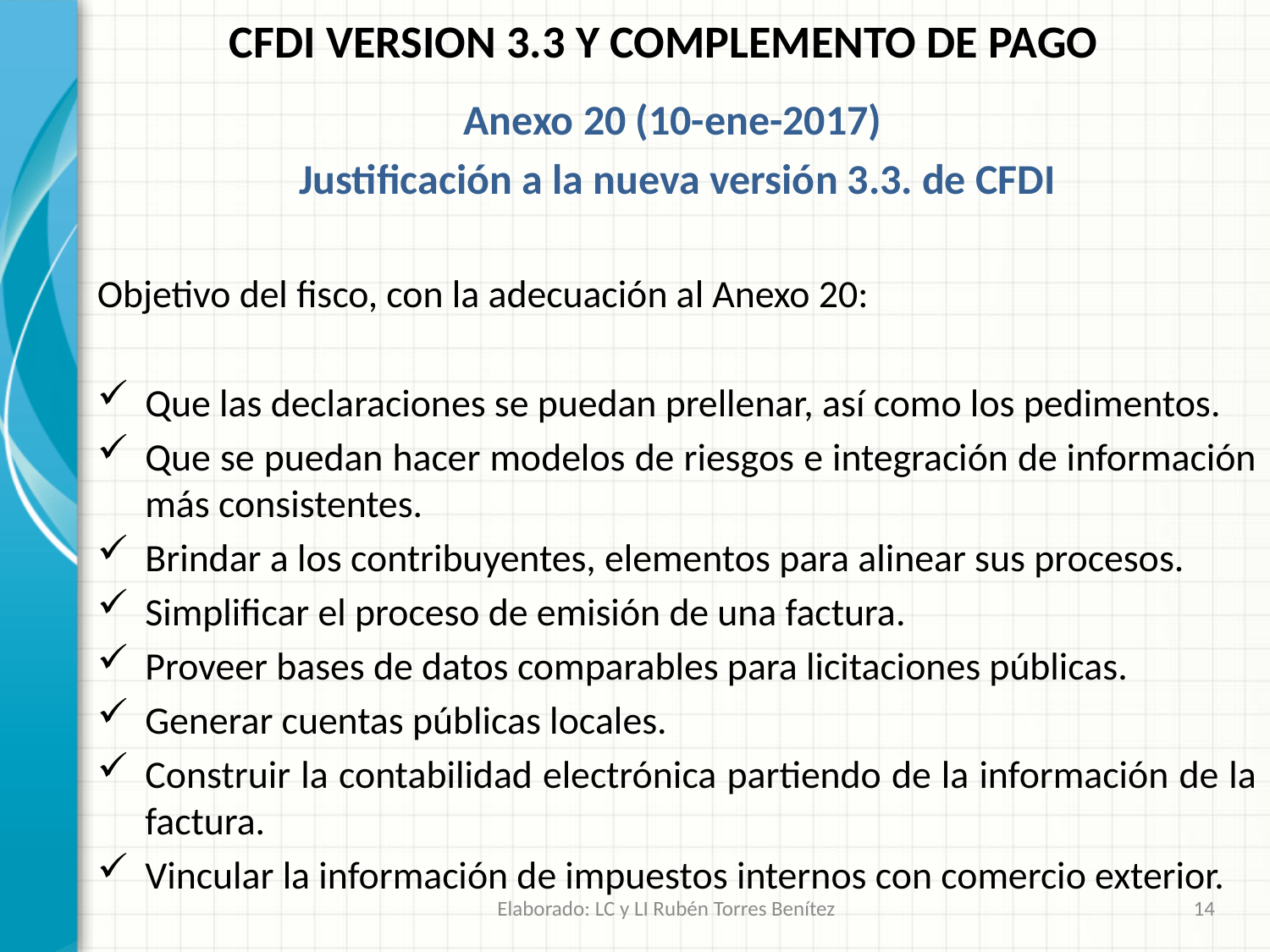

CFDI VERSION 3.3 Y COMPLEMENTO DE PAGO
Anexo 20 (10-ene-2017)
Justificación a la nueva versión 3.3. de CFDI

Objetivo del fisco, con la adecuación al Anexo 20:

Que las declaraciones se puedan prellenar, así como los pedimentos.
Que se puedan hacer modelos de riesgos e integración de información más consistentes.
Brindar a los contribuyentes, elementos para alinear sus procesos.
Simplificar el proceso de emisión de una factura.
Proveer bases de datos comparables para licitaciones públicas.
Generar cuentas públicas locales.
Construir la contabilidad electrónica partiendo de la información de la factura.
Vincular la información de impuestos internos con comercio exterior.
Elaborado: LC y LI Rubén Torres Benítez
14